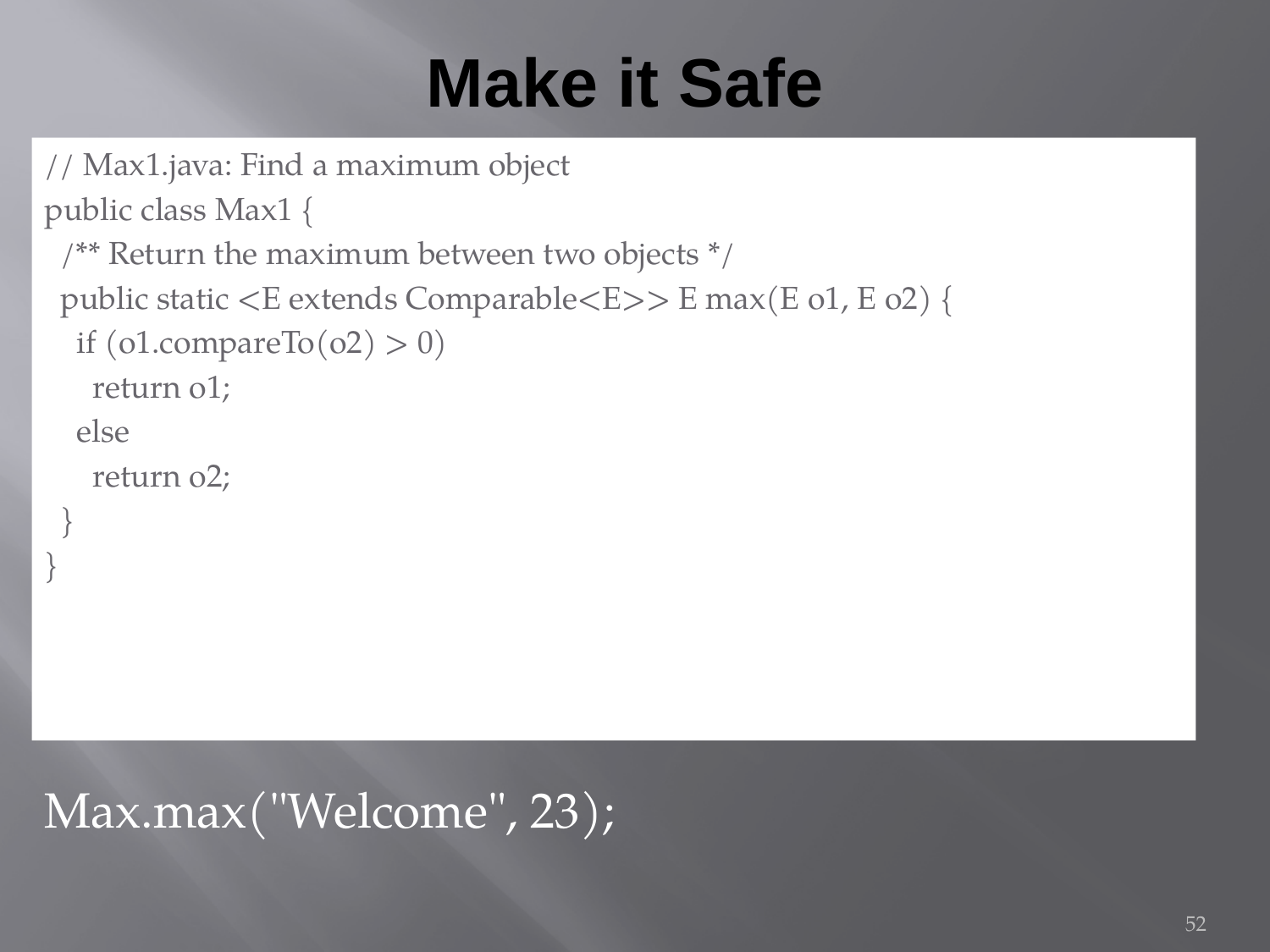

# Make it Safe
// Max1.java: Find a maximum object
public class Max1 {
  /** Return the maximum between two objects */
  public static <E extends Comparable<E>> E max(E o1, E o2) {
    if (o1.compareTo(o2) > 0)
      return o1;
    else
      return o2;
  }
}
Max.max("Welcome", 23);
52